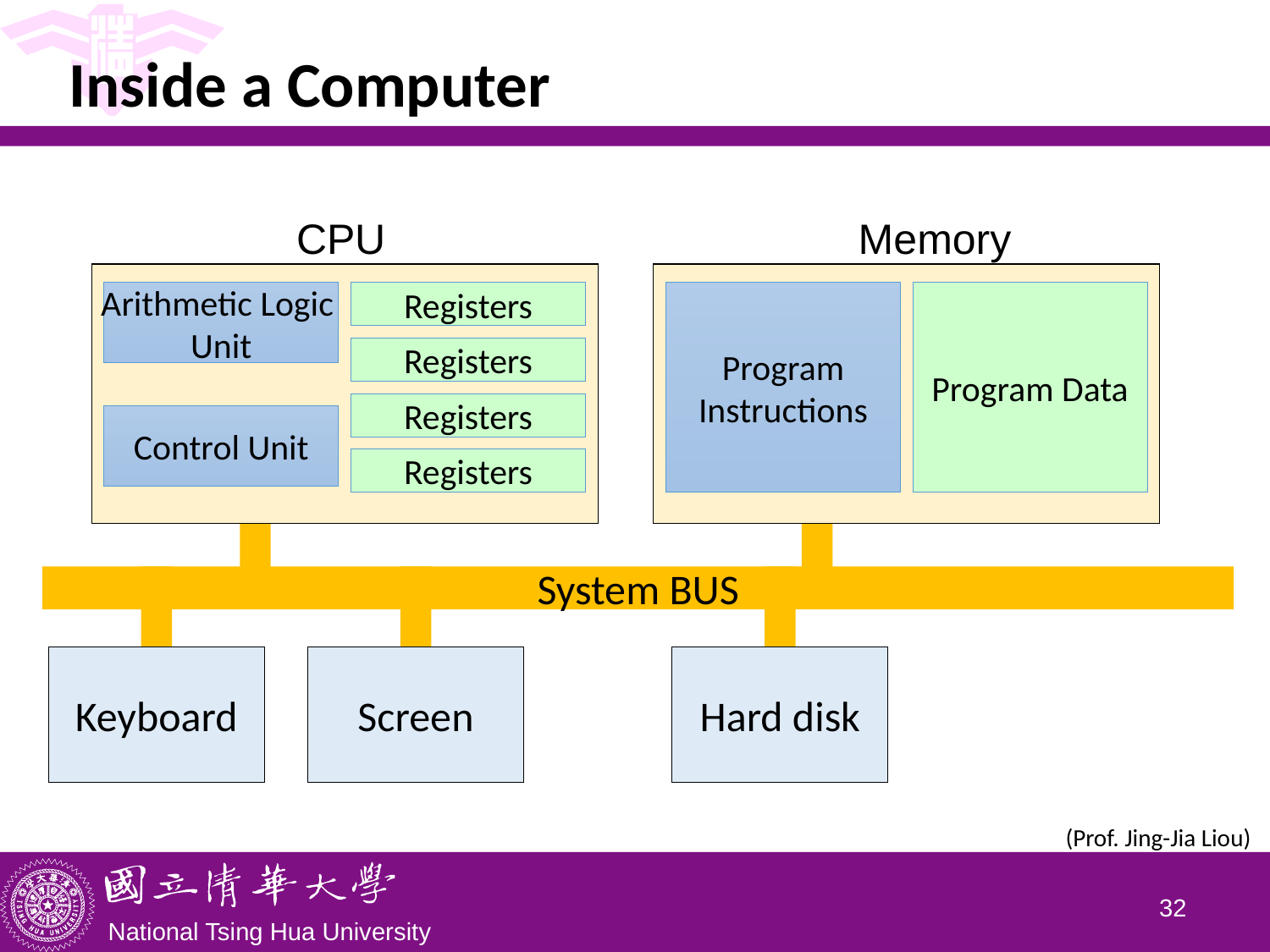

# Inside a Computer
CPU
Memory

Arithmetic Logic
Unit
Registers
Program
Instructions
Program Data
Registers
Registers
Control Unit
Registers

System BUS

Keyboard
Screen
Hard disk
(Prof. Jing-Jia Liou)
32